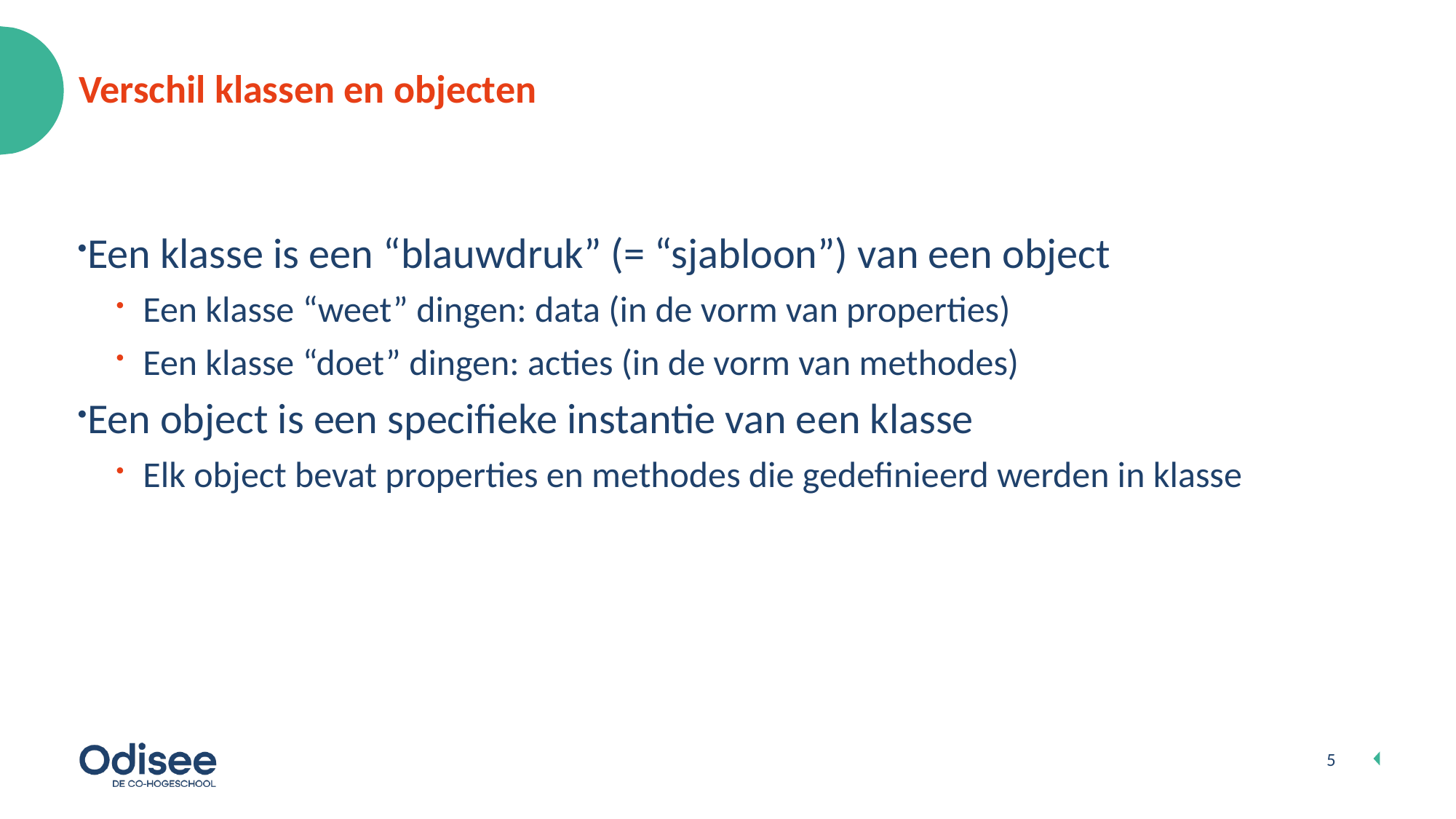

# Verschil klassen en objecten
Een klasse is een “blauwdruk” (= “sjabloon”) van een object
Een klasse “weet” dingen: data (in de vorm van properties)
Een klasse “doet” dingen: acties (in de vorm van methodes)
Een object is een specifieke instantie van een klasse
Elk object bevat properties en methodes die gedefinieerd werden in klasse

5